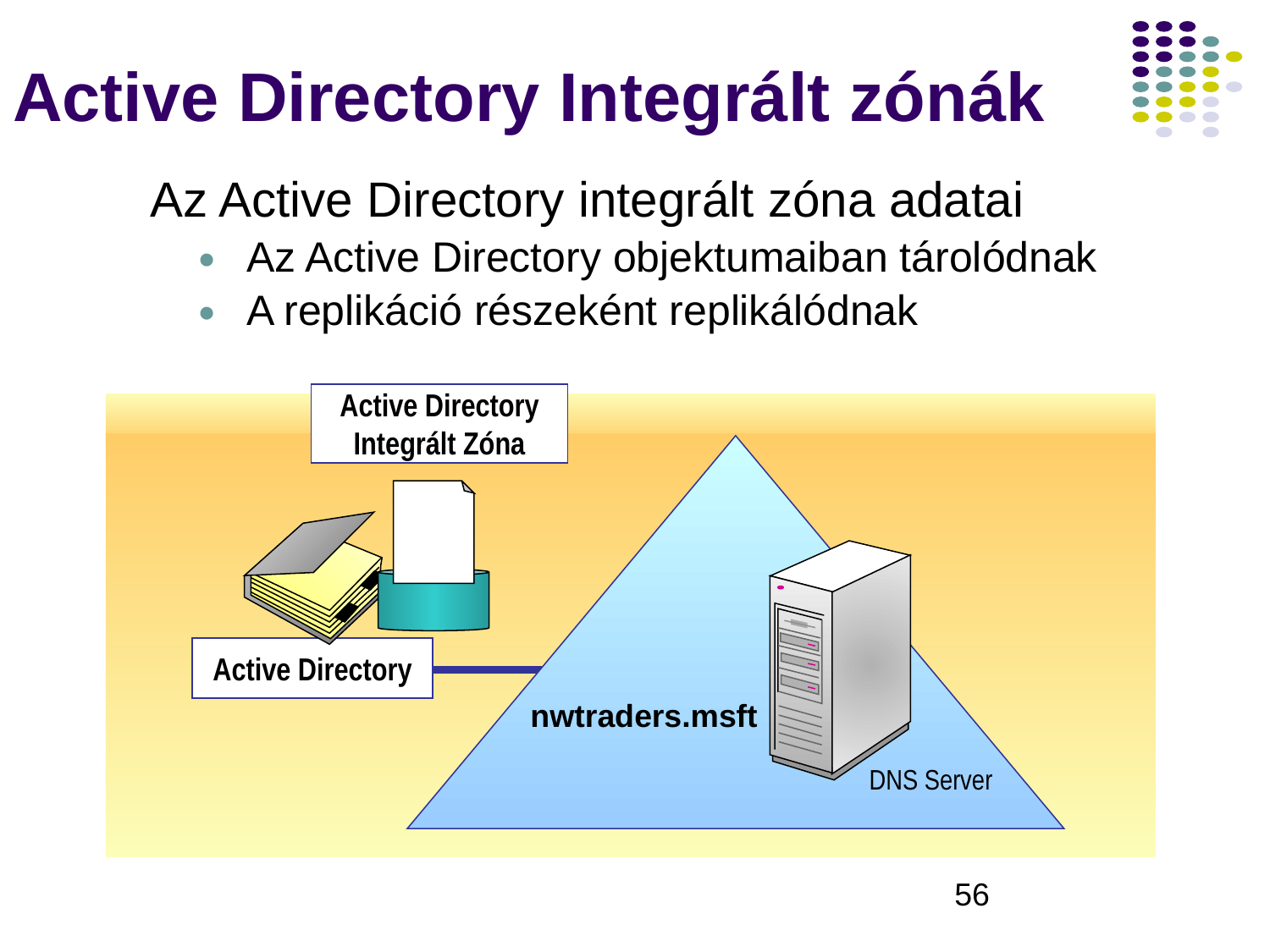

# Active Directory Integrált zónák
Az Active Directory integrált zóna adatai
Az Active Directory objektumaiban tárolódnak
A replikáció részeként replikálódnak
Active Directory
Integrált Zóna

Active Directory
nwtraders.msft
DNS Server
56